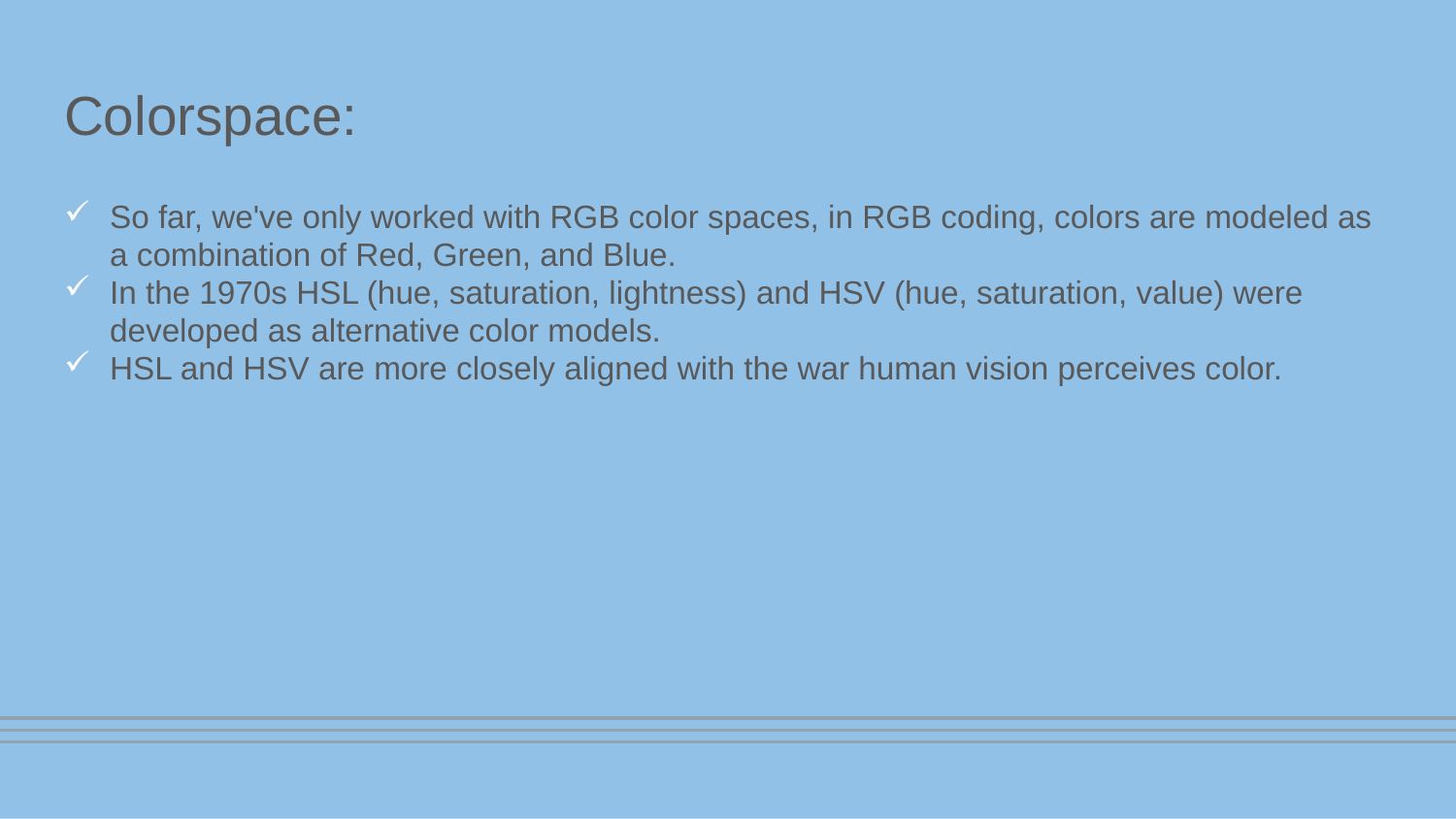

# Colorspace:
So far, we've only worked with RGB color spaces, in RGB coding, colors are modeled as a combination of Red, Green, and Blue.
In the 1970s HSL (hue, saturation, lightness) and HSV (hue, saturation, value) were developed as alternative color models.
HSL and HSV are more closely aligned with the war human vision perceives color.